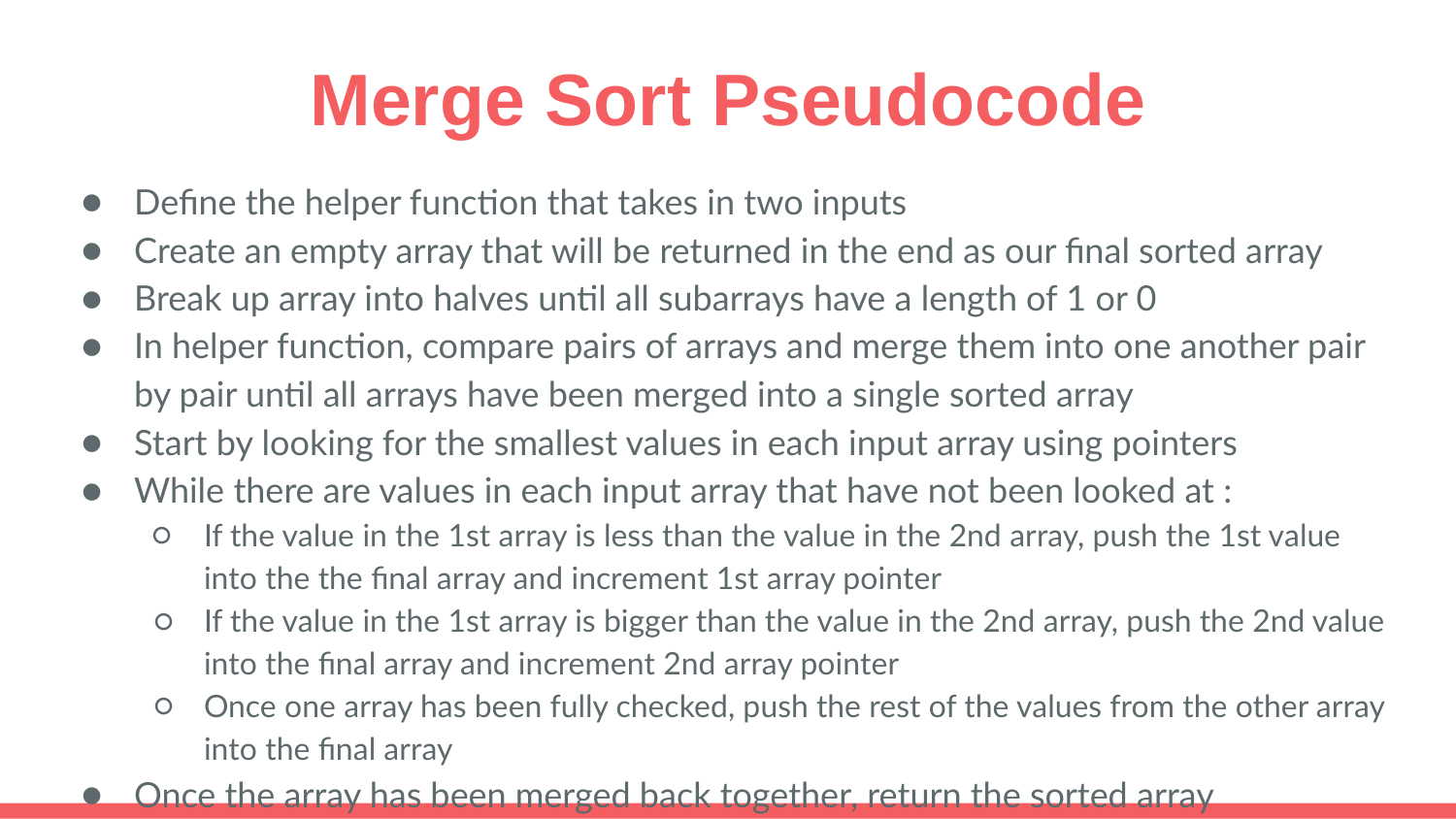

Merge Sort Pseudocode
Define the helper function that takes in two inputs
Create an empty array that will be returned in the end as our final sorted array
Break up array into halves until all subarrays have a length of 1 or 0
In helper function, compare pairs of arrays and merge them into one another pair by pair until all arrays have been merged into a single sorted array
Start by looking for the smallest values in each input array using pointers
While there are values in each input array that have not been looked at :
If the value in the 1st array is less than the value in the 2nd array, push the 1st value into the the final array and increment 1st array pointer
If the value in the 1st array is bigger than the value in the 2nd array, push the 2nd value into the final array and increment 2nd array pointer
Once one array has been fully checked, push the rest of the values from the other array into the final array
Once the array has been merged back together, return the sorted array